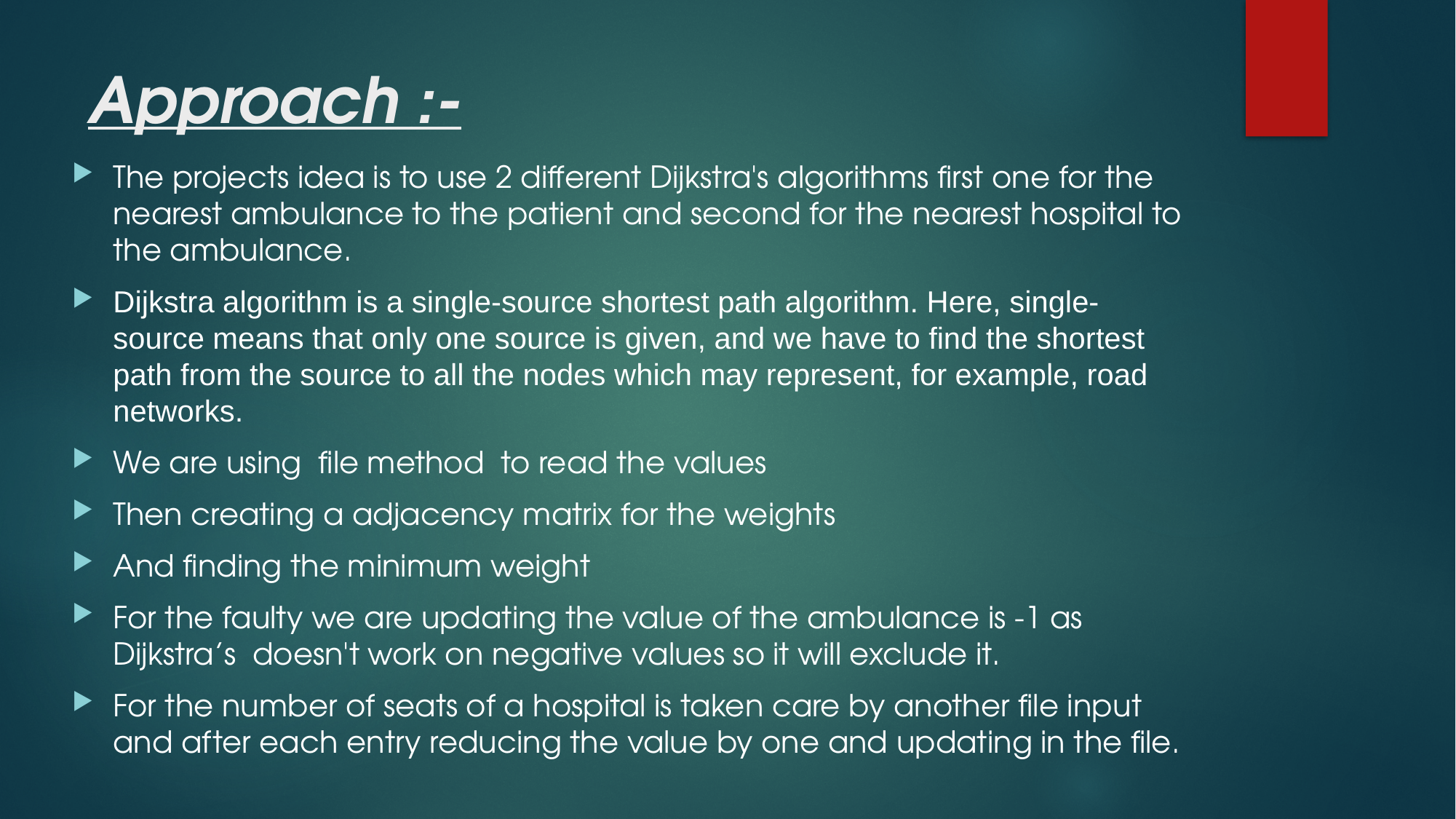

# Approach :-
The projects idea is to use 2 different Dijkstra's algorithms first one for the nearest ambulance to the patient and second for the nearest hospital to the ambulance.
Dijkstra algorithm is a single-source shortest path algorithm. Here, single-source means that only one source is given, and we have to find the shortest path from the source to all the nodes which may represent, for example, road networks.
We are using  file method  to read the values
Then creating a adjacency matrix for the weights
And finding the minimum weight
For the faulty we are updating the value of the ambulance is -1 as Dijkstra’s  doesn't work on negative values so it will exclude it.
For the number of seats of a hospital is taken care by another file input and after each entry reducing the value by one and updating in the file.